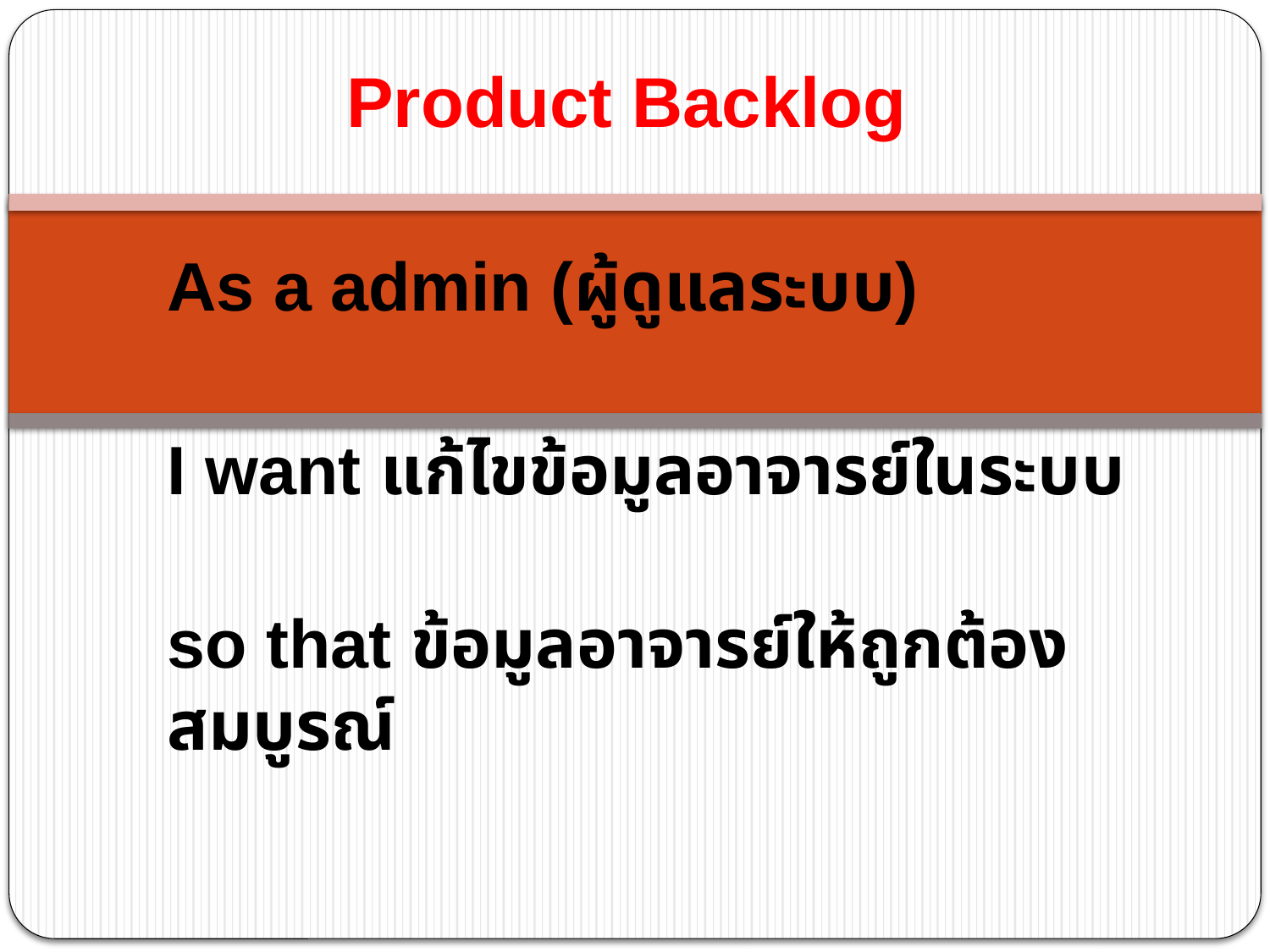

# Product Backlog
As a admin (ผู้ดูแลระบบ)

I want แก้ไขข้อมูลอาจารย์ในระบบ
so that ข้อมูลอาจารย์ให้ถูกต้อง สมบูรณ์